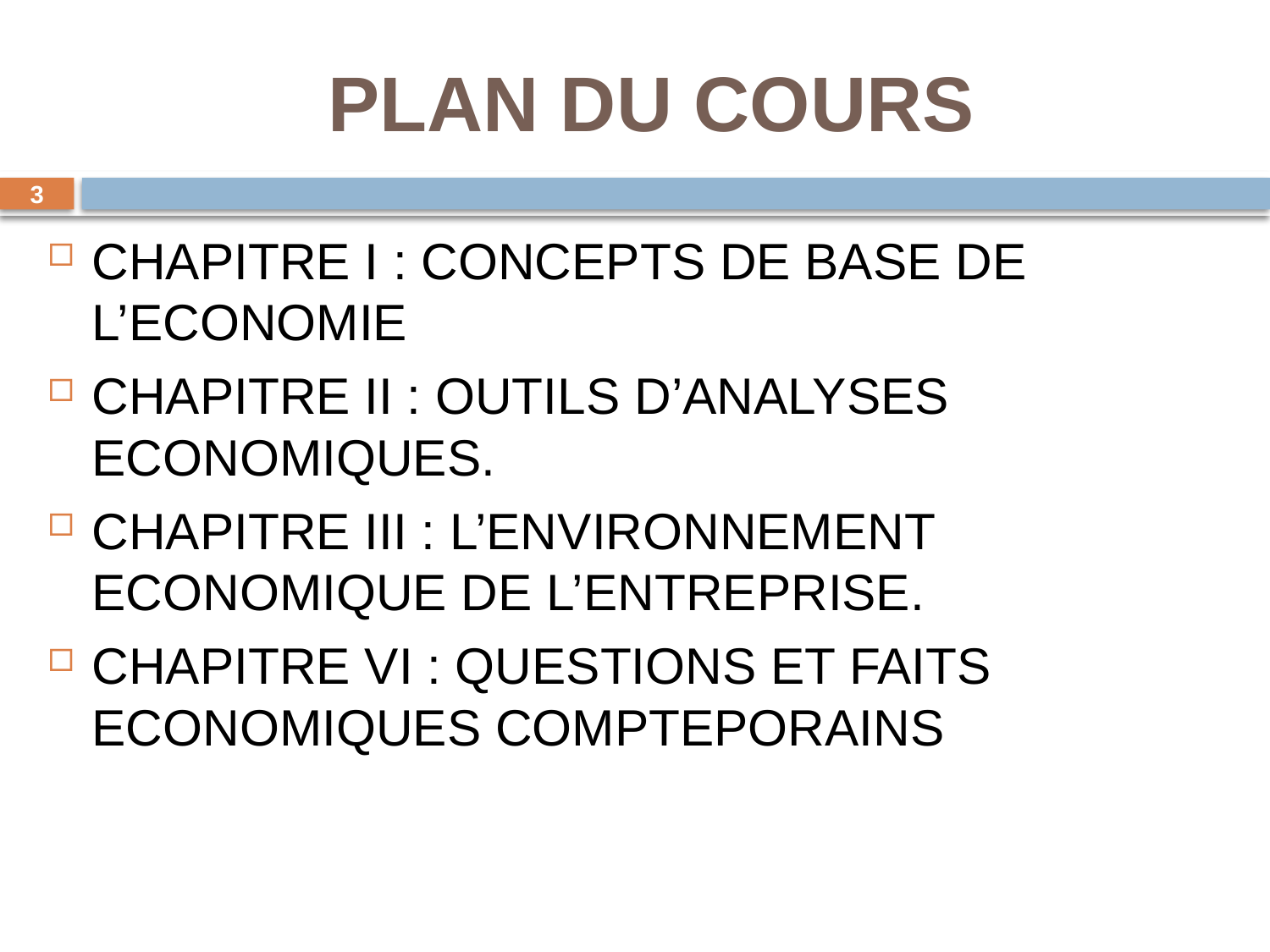

# PLAN DU COURS
3
CHAPITRE I : CONCEPTS DE BASE DE L’ECONOMIE
CHAPITRE II : OUTILS D’ANALYSES ECONOMIQUES.
CHAPITRE III : L’ENVIRONNEMENT ECONOMIQUE DE L’ENTREPRISE.
CHAPITRE VI : QUESTIONS ET FAITS ECONOMIQUES COMPTEPORAINS